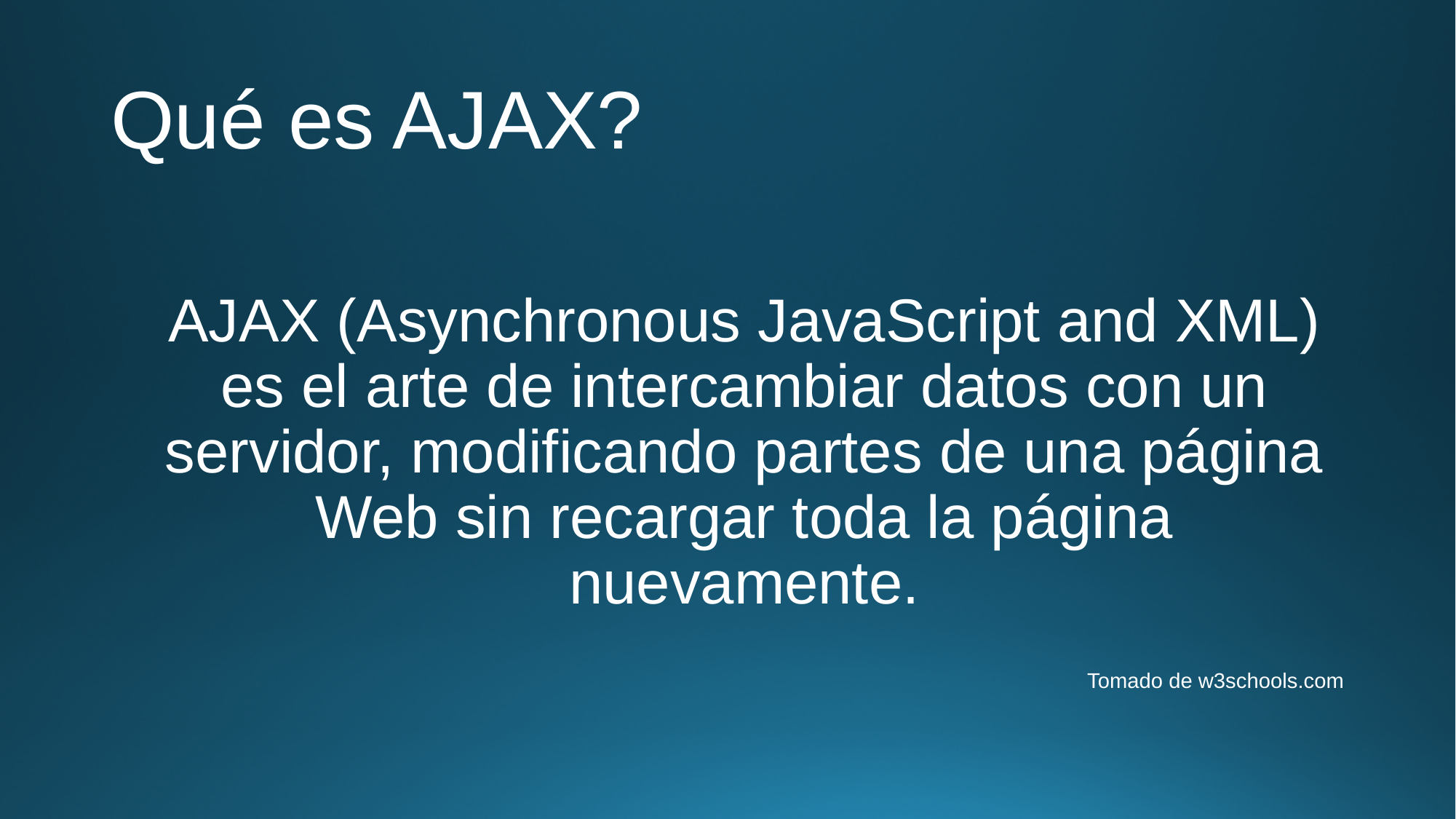

# Qué es AJAX?

AJAX (Asynchronous JavaScript and XML) es el arte de intercambiar datos con un servidor, modificando partes de una página Web sin recargar toda la página nuevamente.

Tomado de w3schools.com